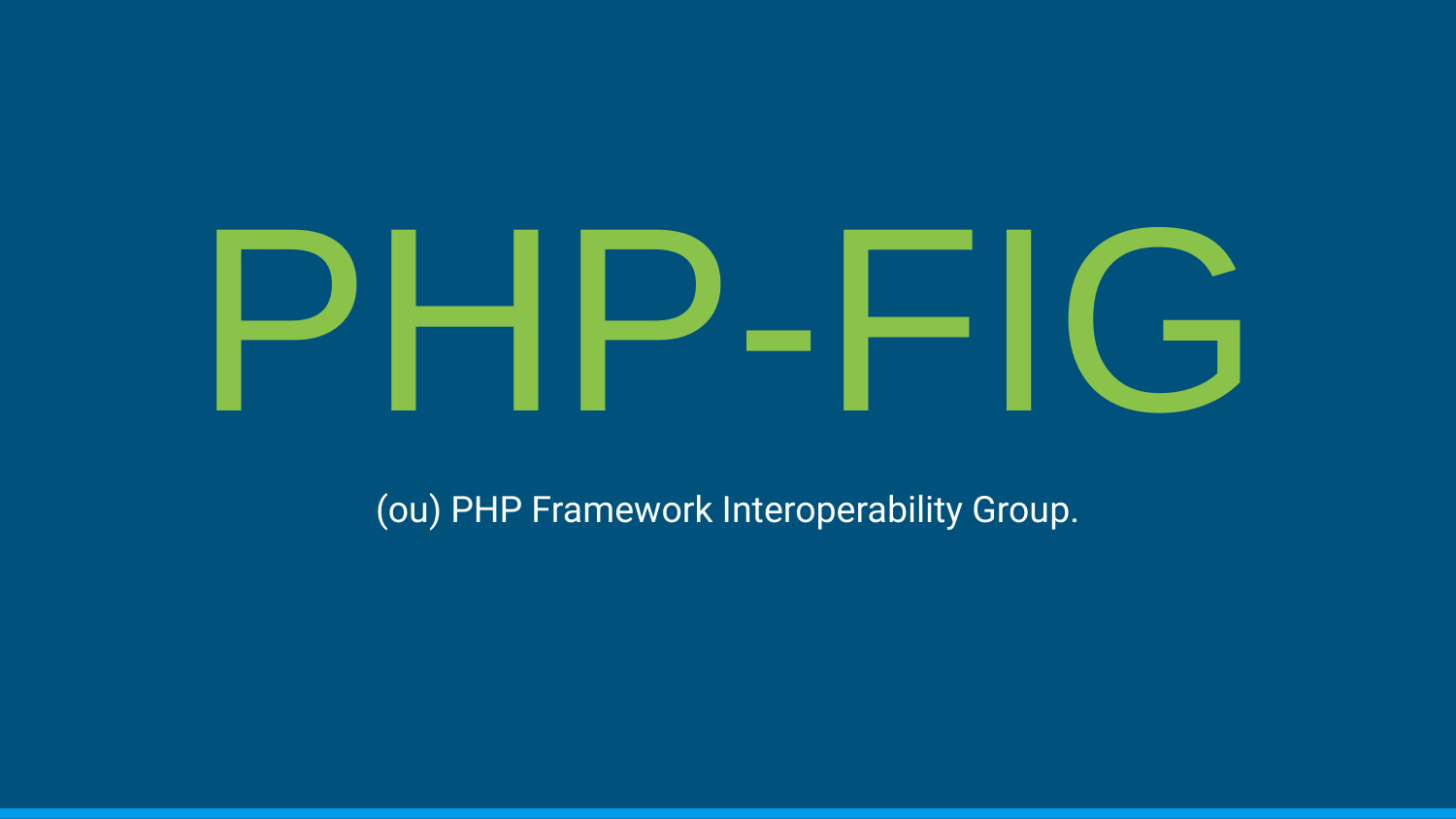

# PHP-FIG
(ou) PHP Framework Interoperability Group.